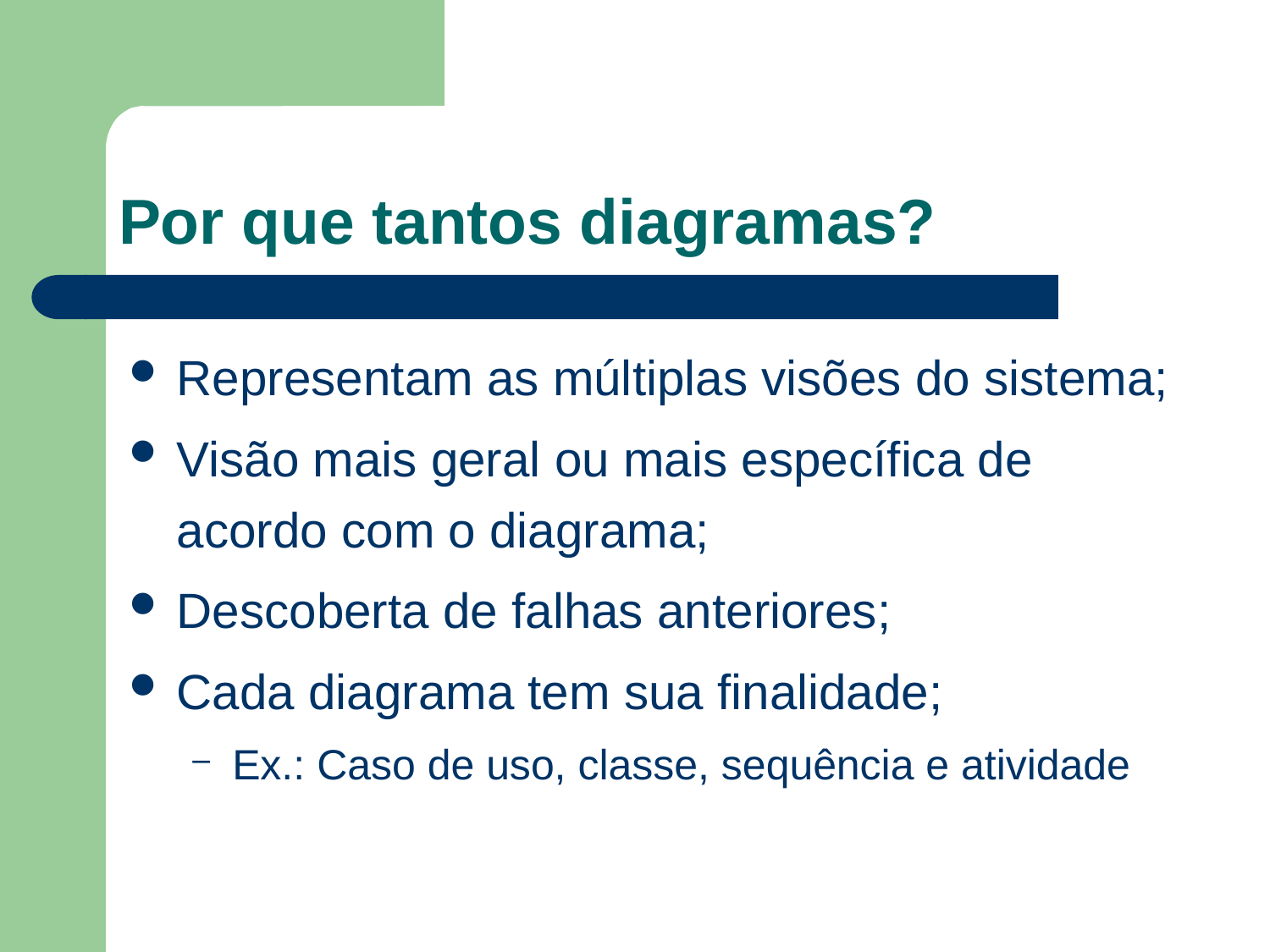

# Por que tantos diagramas?
Representam as múltiplas visões do sistema;
Visão mais geral ou mais específica de acordo com o diagrama;
Descoberta de falhas anteriores;
Cada diagrama tem sua finalidade;
Ex.: Caso de uso, classe, sequência e atividade